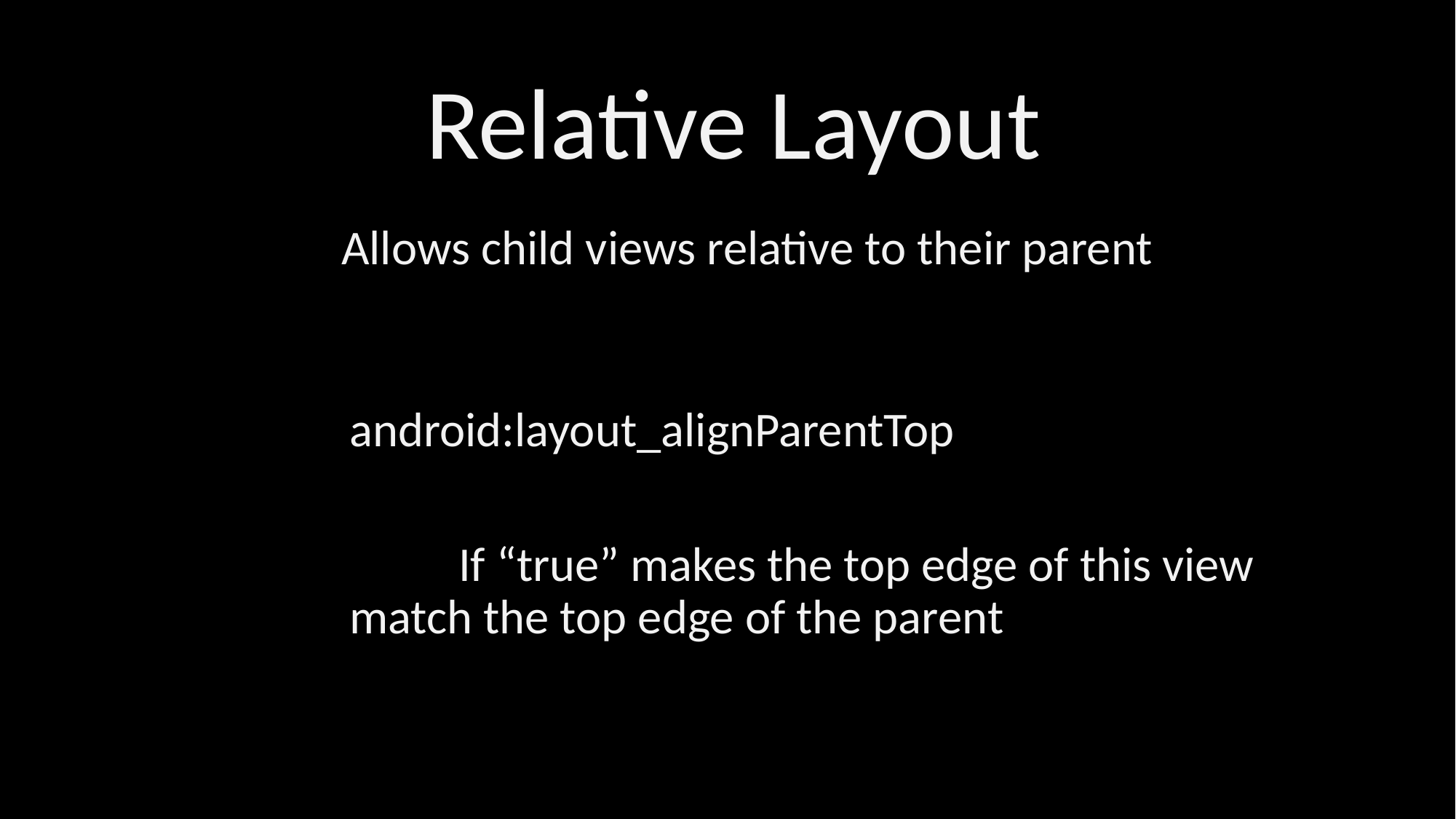

Relative Layout
Allows child views relative to their parent
android:layout_alignParentTop

	If “true” makes the top edge of this view match the top edge of the parent